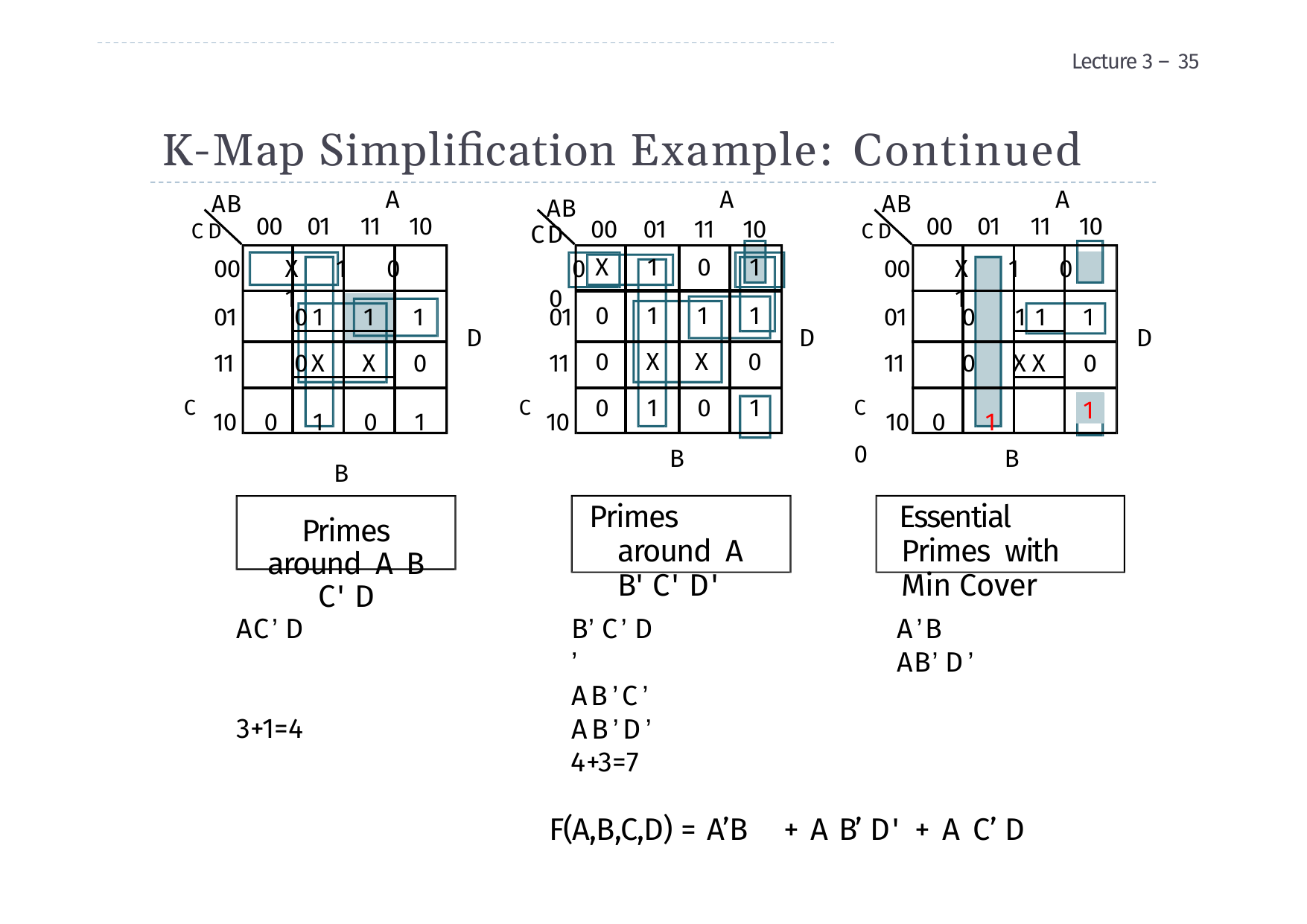

Lecture 3 – 35
# K-Map Simplification Example: Continued
A	A
A
AB
CD	00	01	11	10
00	X	1	0	1
AB  CD
00
AB
CD	00	01	11	10
00	X	1	0	1

00	01	11	10

| X | 1 | 0 | 1 |
| --- | --- | --- | --- |
| 0 | 1 | 1 | 1 |
| 0 | X | X | 0 |
| 0 | 1 | 0 | 1 |

01	0
11	0
C 10	0	1	0	1
B

Primes around  A B C' D
01
11
C 10
01	0	1
11	0	X
C  10	0	1	0

1
1

1

1
1

D
D
D

X
X

X
0
0

1

B
B
Primes around  A B' C' D'
Essential Primes  with Min Cover

AC’D
B’C’D’  AB’C’
AB’D’
A’B  AB’D’
3+1=4
4+3=7

F(A,B,C,D) = A’B	+ A B’ D'	+ A C’ D